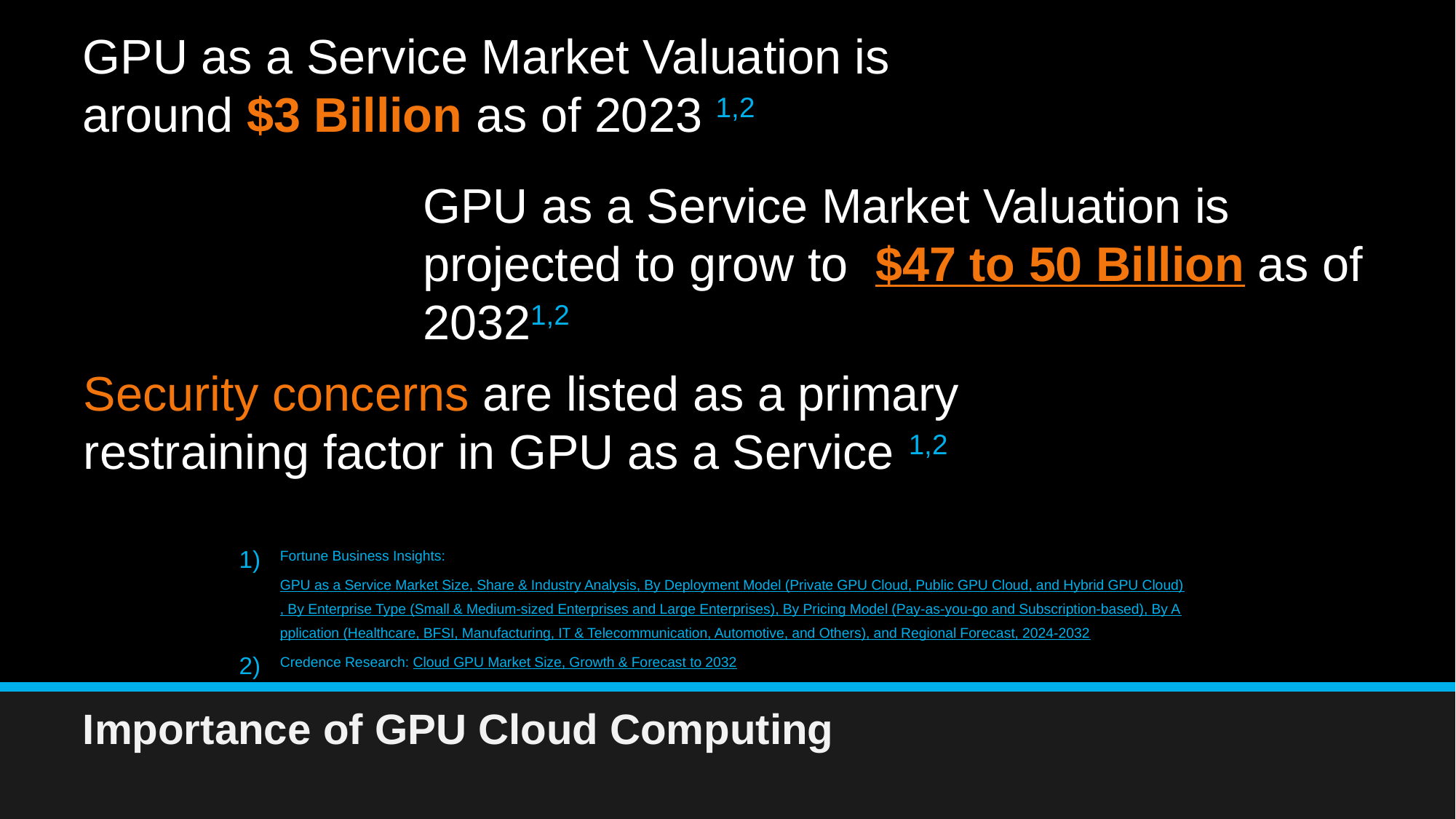

GPU as a Service Market Valuation is around $3 Billion as of 2023 1,2
GPU as a Service Market Valuation is projected to grow to  $47 to 50 Billion as of 20321,2

Security concerns are listed as a primary restraining factor in GPU as a Service 1,2
Fortune Business Insights: GPU as a Service Market Size, Share & Industry Analysis, By Deployment Model (Private GPU Cloud, Public GPU Cloud, and Hybrid GPU Cloud), By Enterprise Type (Small & Medium-sized Enterprises and Large Enterprises), By Pricing Model (Pay-as-you-go and Subscription-based), By Application (Healthcare, BFSI, Manufacturing, IT & Telecommunication, Automotive, and Others), and Regional Forecast, 2024-2032
Credence Research: Cloud GPU Market Size, Growth & Forecast to 2032
Importance of GPU Cloud Computing